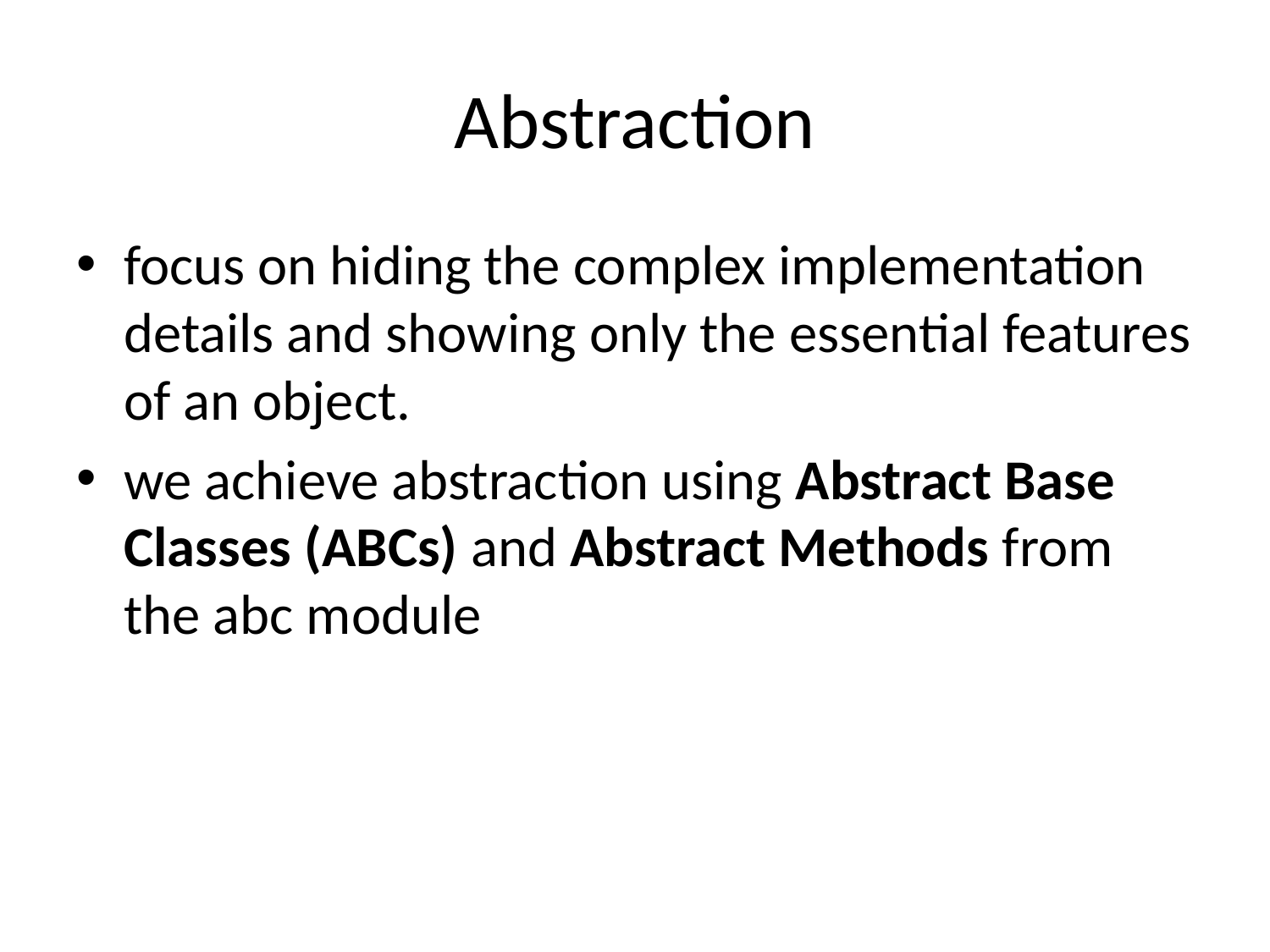

# Abstraction
focus on hiding the complex implementation details and showing only the essential features of an object.
we achieve abstraction using Abstract Base Classes (ABCs) and Abstract Methods from the abc module